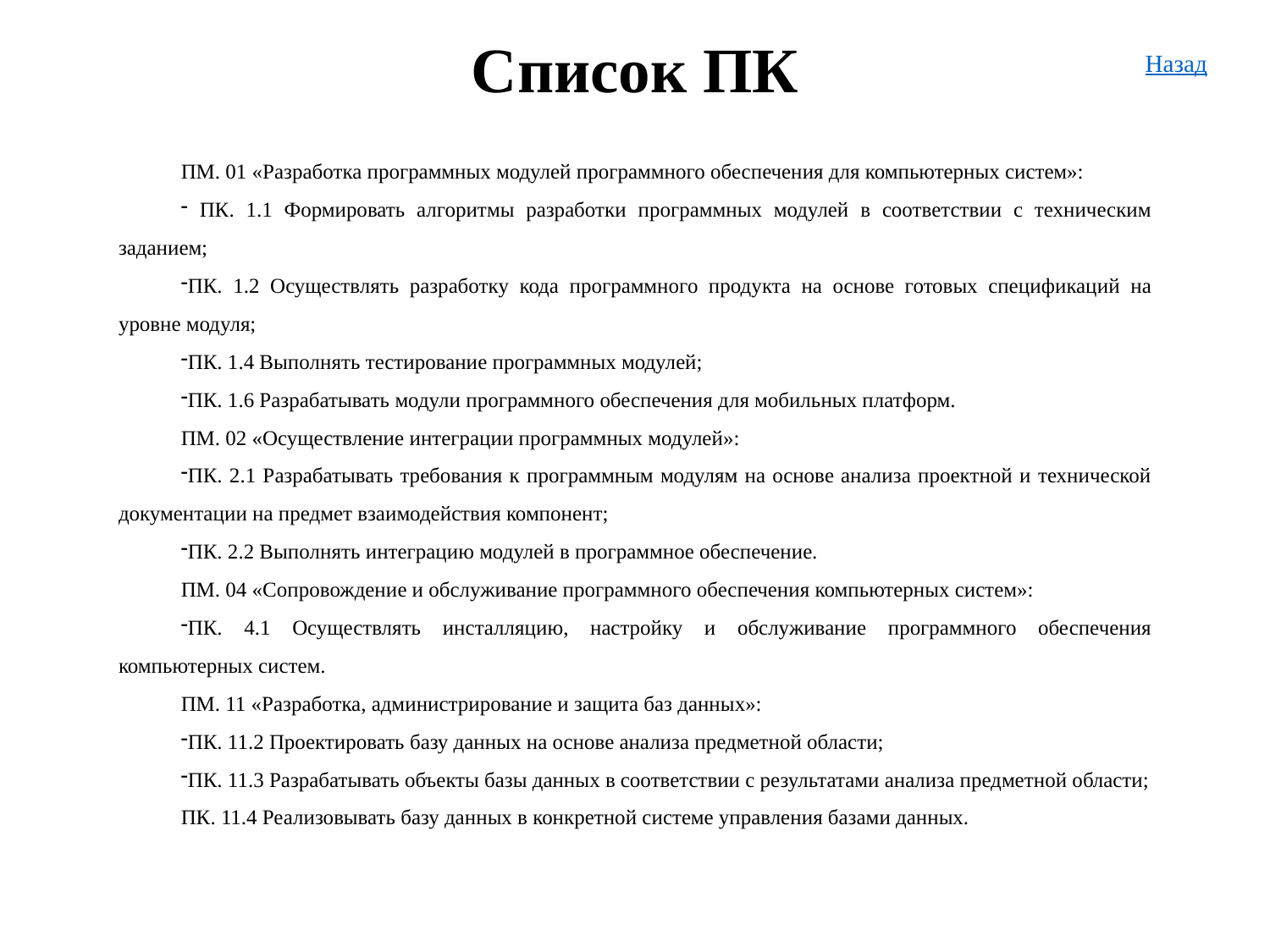

Список ПК
Назад
ПМ. 01 «Разработка программных модулей программного обеспечения для компьютерных систем»:
 ПК. 1.1 Формировать алгоритмы разработки программных модулей в соответствии с техническим заданием;
ПК. 1.2 Осуществлять разработку кода программного продукта на основе готовых спецификаций на уровне модуля;
ПК. 1.4 Выполнять тестирование программных модулей;
ПК. 1.6 Разрабатывать модули программного обеспечения для мобильных платформ.
ПМ. 02 «Осуществление интеграции программных модулей»:
ПК. 2.1 Разрабатывать требования к программным модулям на основе анализа проектной и технической документации на предмет взаимодействия компонент;
ПК. 2.2 Выполнять интеграцию модулей в программное обеспечение.
ПМ. 04 «Сопровождение и обслуживание программного обеспечения компьютерных систем»:
ПК. 4.1 Осуществлять инсталляцию, настройку и обслуживание программного обеспечения компьютерных систем.
ПМ. 11 «Разработка, администрирование и защита баз данных»:
ПК. 11.2 Проектировать базу данных на основе анализа предметной области;
ПК. 11.3 Разрабатывать объекты базы данных в соответствии с результатами анализа предметной области;
ПК. 11.4 Реализовывать базу данных в конкретной системе управления базами данных.